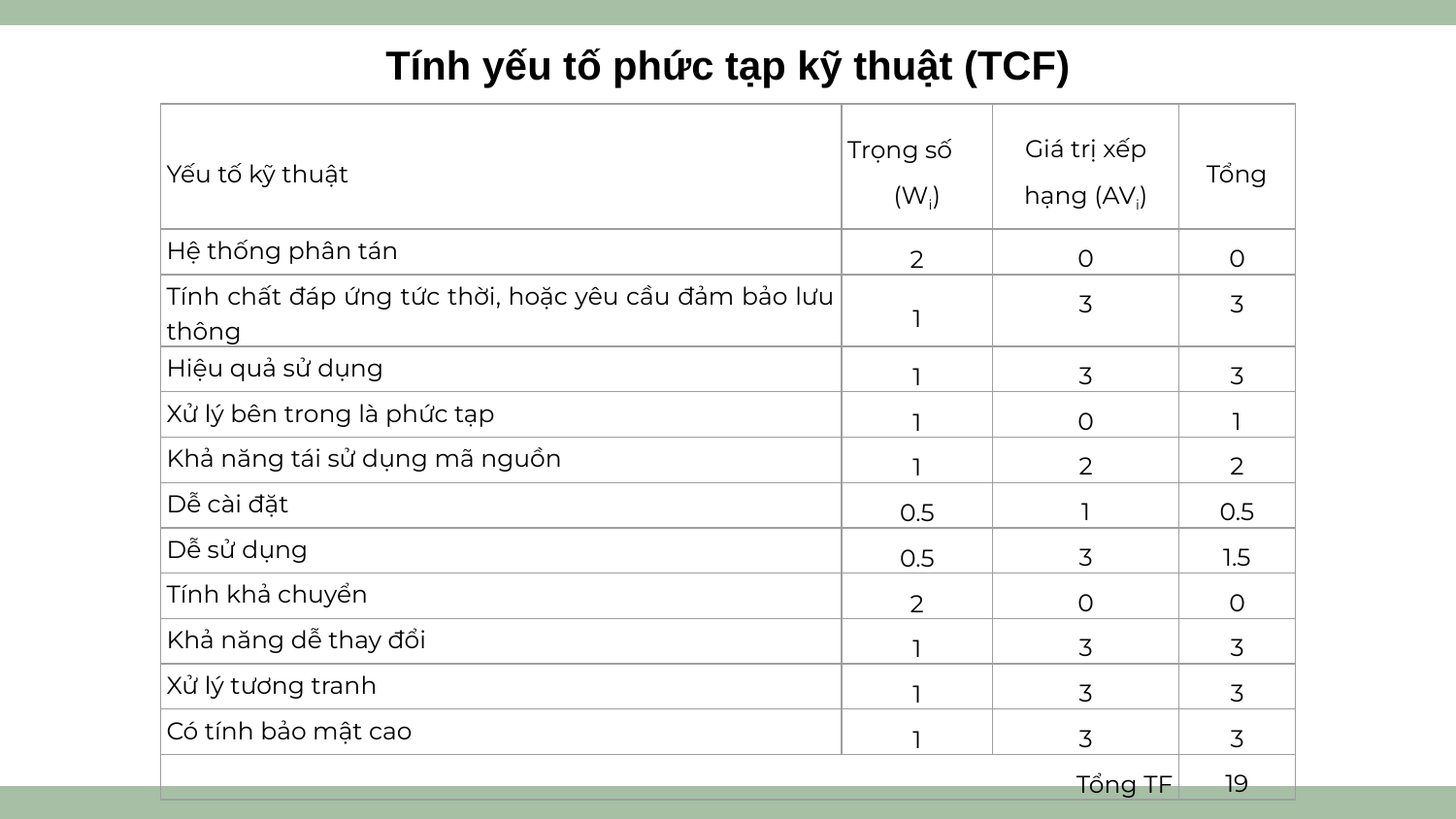

Tính yếu tố phức tạp kỹ thuật (TCF)
| Yếu tố kỹ thuật | Trọng số (Wi) | Giá trị xếp hạng (AVi) | Tổng |
| --- | --- | --- | --- |
| Hệ thống phân tán | 2 | 0 | 0 |
| Tính chất đáp ứng tức thời, hoặc yêu cầu đảm bảo lưu thông | 1 | 3 | 3 |
| Hiệu quả sử dụng | 1 | 3 | 3 |
| Xử lý bên trong là phức tạp | 1 | 0 | 1 |
| Khả năng tái sử dụng mã nguồn | 1 | 2 | 2 |
| Dễ cài đặt | 0.5 | 1 | 0.5 |
| Dễ sử dụng | 0.5 | 3 | 1.5 |
| Tính khả chuyển | 2 | 0 | 0 |
| Khả năng dễ thay đổi | 1 | 3 | 3 |
| Xử lý tương tranh | 1 | 3 | 3 |
| Có tính bảo mật cao | 1 | 3 | 3 |
| Tổng TF |  |  | 19 |
#